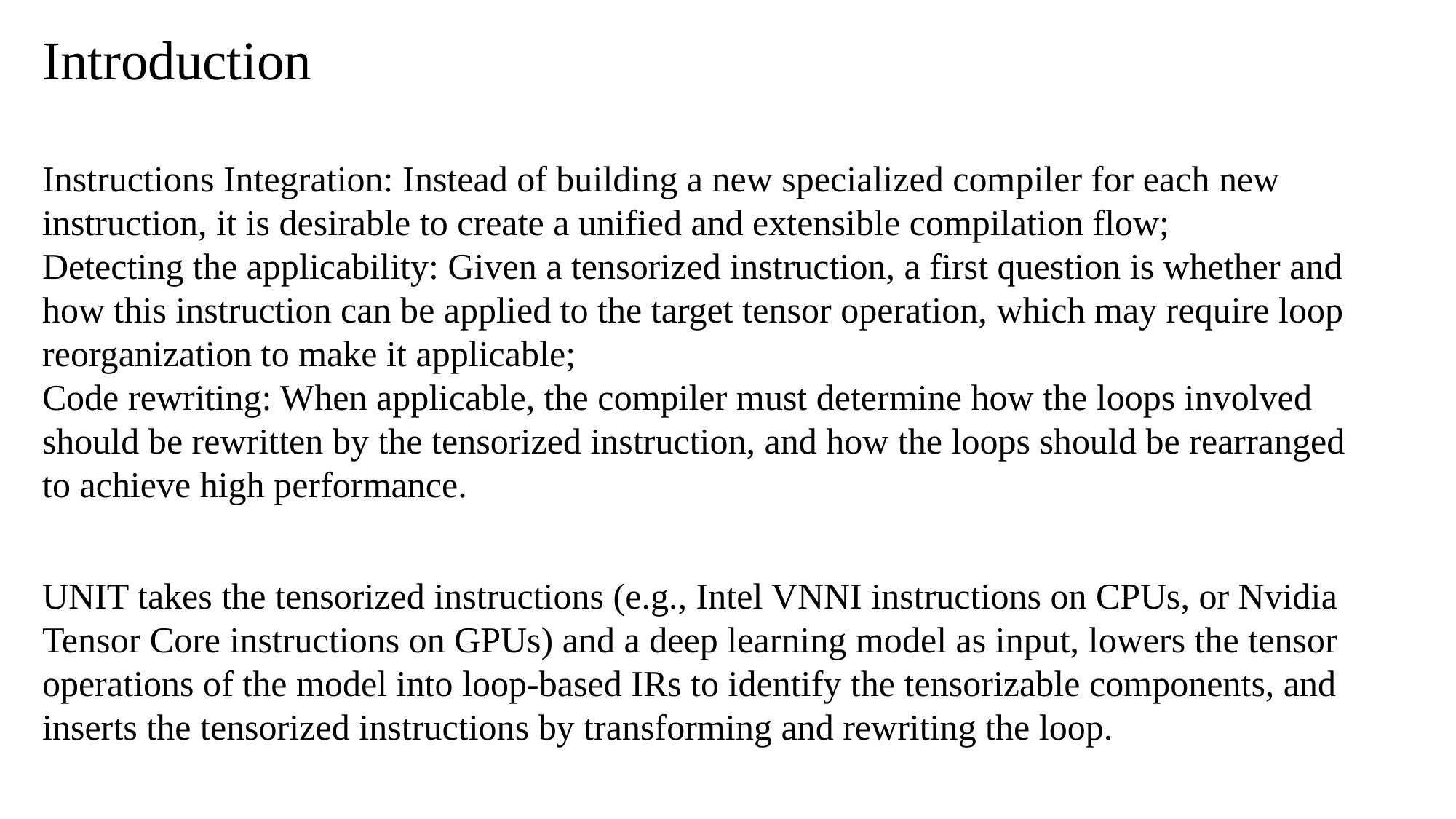

Introduction
Instructions Integration: Instead of building a new specialized compiler for each new instruction, it is desirable to create a unified and extensible compilation flow;
Detecting the applicability: Given a tensorized instruction, a first question is whether and how this instruction can be applied to the target tensor operation, which may require loop reorganization to make it applicable;
Code rewriting: When applicable, the compiler must determine how the loops involved should be rewritten by the tensorized instruction, and how the loops should be rearranged to achieve high performance.
UNIT takes the tensorized instructions (e.g., Intel VNNI instructions on CPUs, or Nvidia Tensor Core instructions on GPUs) and a deep learning model as input, lowers the tensor operations of the model into loop-based IRs to identify the tensorizable components, and inserts the tensorized instructions by transforming and rewriting the loop.